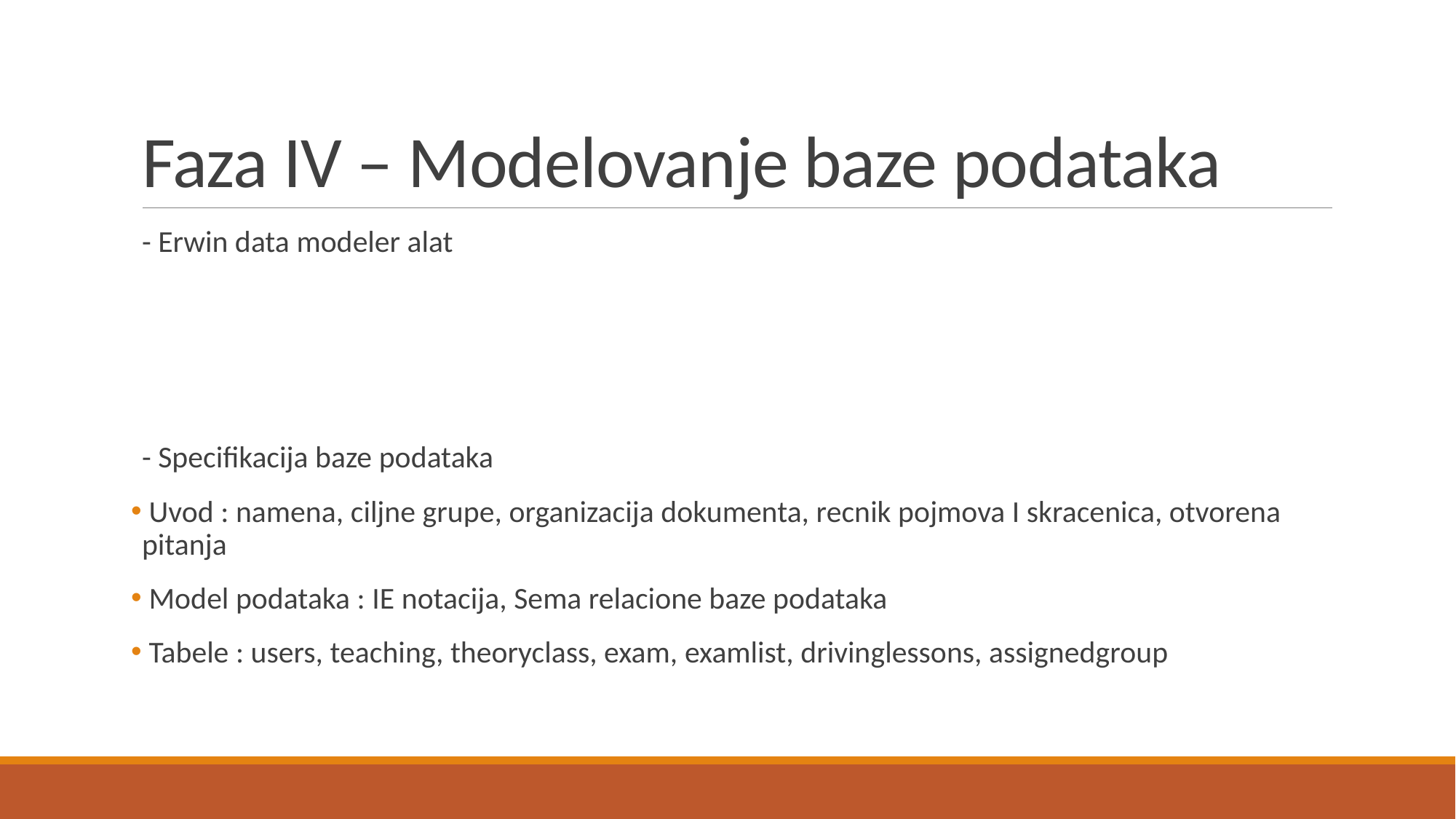

# Faza IV – Modelovanje baze podataka
- Erwin data modeler alat

- Specifikacija baze podataka
 Uvod : namena, ciljne grupe, organizacija dokumenta, recnik pojmova I skracenica, otvorena pitanja
 Model podataka : IE notacija, Sema relacione baze podataka
 Tabele : users, teaching, theoryclass, exam, examlist, drivinglessons, assignedgroup